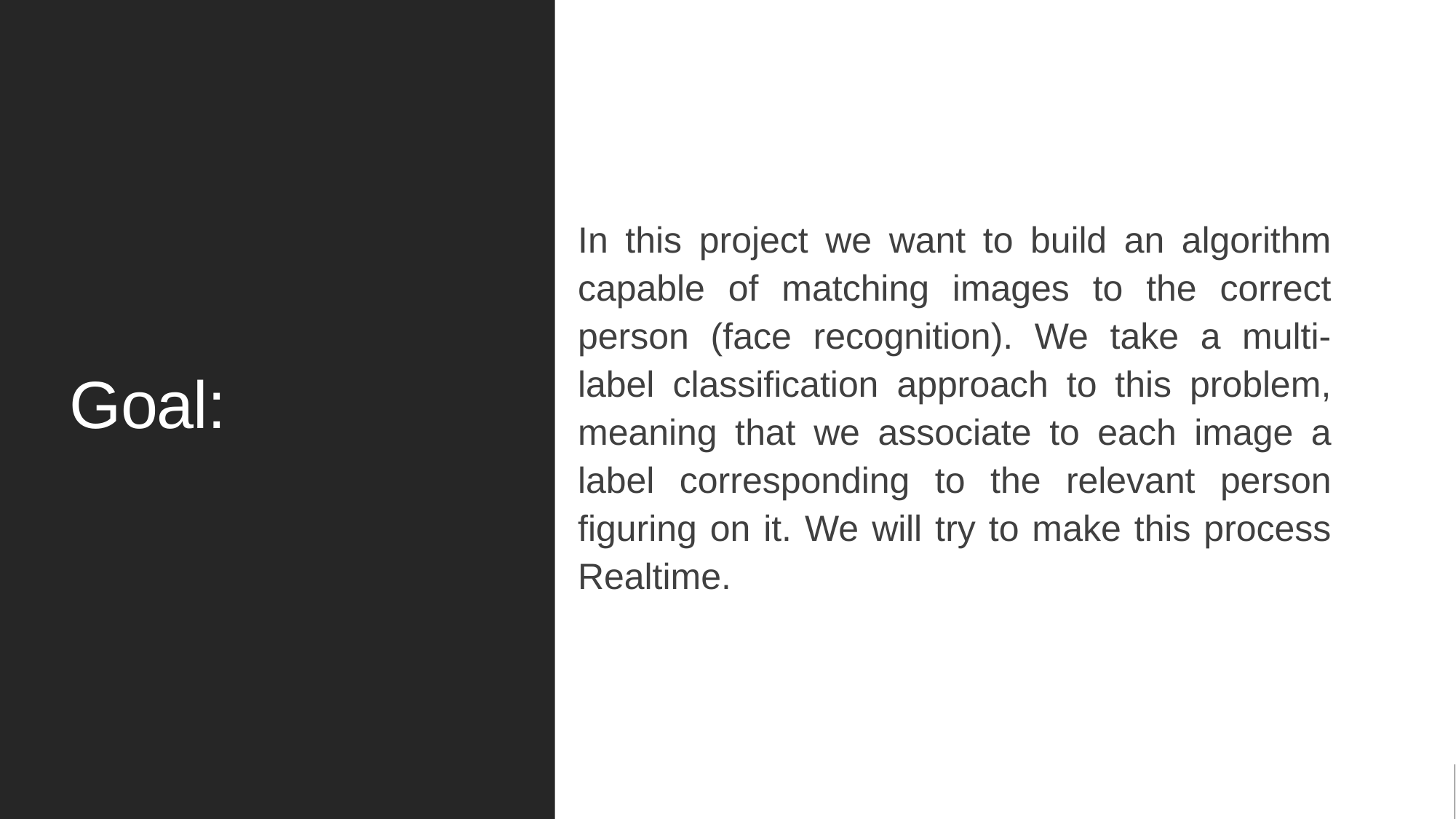

In this project we want to build an algorithm capable of matching images to the correct person (face recognition). We take a multi-label classification approach to this problem, meaning that we associate to each image a label corresponding to the relevant person figuring on it. We will try to make this process Realtime.
# Goal: